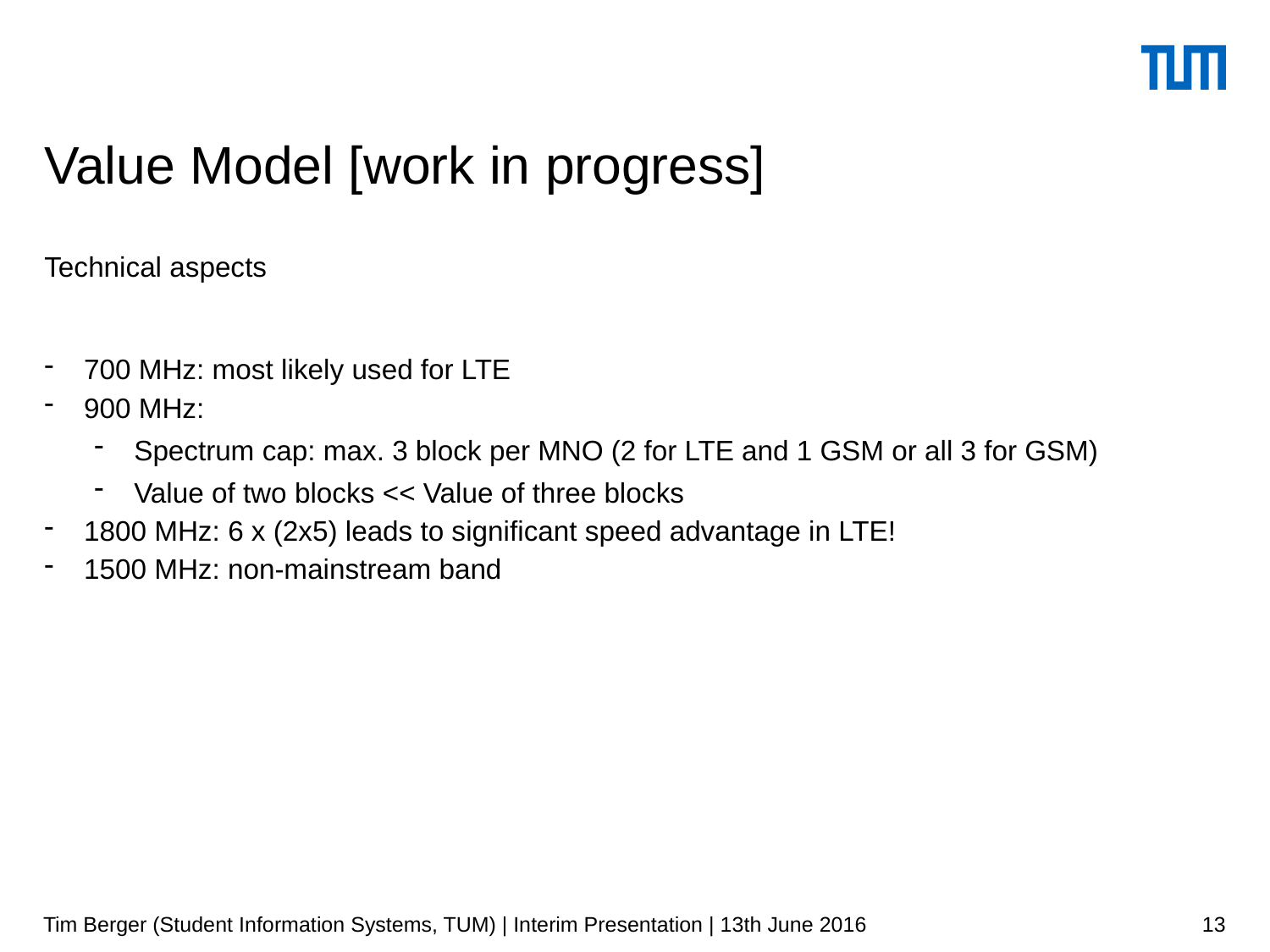

# Value Model [work in progress]
Technical aspects
700 MHz: most likely used for LTE
900 MHz:
Spectrum cap: max. 3 block per MNO (2 for LTE and 1 GSM or all 3 for GSM)
Value of two blocks << Value of three blocks
1800 MHz: 6 x (2x5) leads to significant speed advantage in LTE!
1500 MHz: non-mainstream band
Tim Berger (Student Information Systems, TUM) | Interim Presentation | 13th June 2016
13